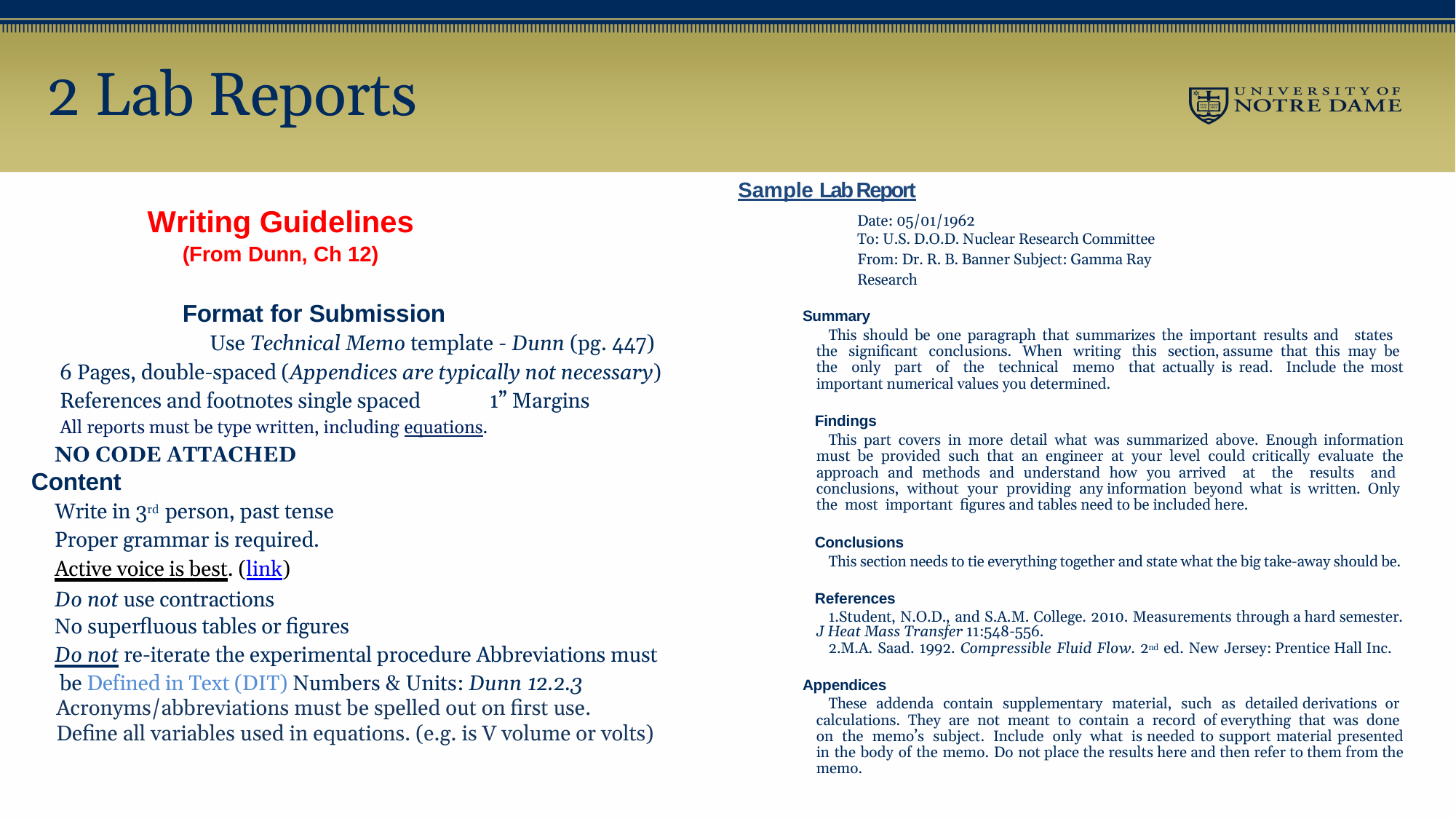

# 2 Lab Reports
Sample Lab Report
Writing Guidelines
(From Dunn, Ch 12)

Format for Submission
Use Technical Memo template - Dunn (pg. 447)
6 Pages, double-spaced (Appendices are typically not necessary)
References and footnotes single spaced              1” Margins
All reports must be type written, including equations.
NO CODE ATTACHED
Content
Write in 3rd  person, past tense
Proper grammar is required.
Active voice is best. (link)
Do not use contractions
No superfluous tables or figures
Do not re-iterate the experimental procedure Abbreviations must be Defined in Text (DIT) Numbers & Units: Dunn 12.2.3
Date: 05/01/1962
To: U.S. D.O.D. Nuclear Research Committee
From: Dr. R. B. Banner Subject: Gamma Ray Research

Summary
This should be one paragraph that summarizes the important results and   states   the   significant   conclusions.   When   writing   this   section, assume  that  this  may  be  the  only  part  of  the  technical  memo  that actually is read.  Include the most important numerical values you determined.

Findings
This part covers in more detail what was summarized above. Enough information must be provided such that an engineer at your level could critically evaluate the approach and methods and understand how you arrived  at  the  results  and  conclusions,  without  your  providing  any information  beyond  what  is  written.  Only  the  most  important  figures and tables need to be included here.

Conclusions
This section needs to tie everything together and state what the big take-away should be.

References
Student, N.O.D., and S.A.M. College. 2010. Measurements through a hard semester. J Heat Mass Transfer 11:548-556.
M.A. Saad. 1992. Compressible Fluid Flow. 2nd  ed. New Jersey: Prentice Hall Inc.

Appendices
These  addenda  contain  supplementary  material,  such  as  detailed derivations  or  calculations.  They  are  not  meant  to  contain  a  record  of everything  that  was  done  on  the  memo’s  subject.  Include  only  what  is needed to support material presented in the body of the memo. Do not place the results here and then refer to them from the memo.
Acronyms/abbreviations must be spelled out on first use.
Define all variables used in equations. (e.g. is V volume or volts)